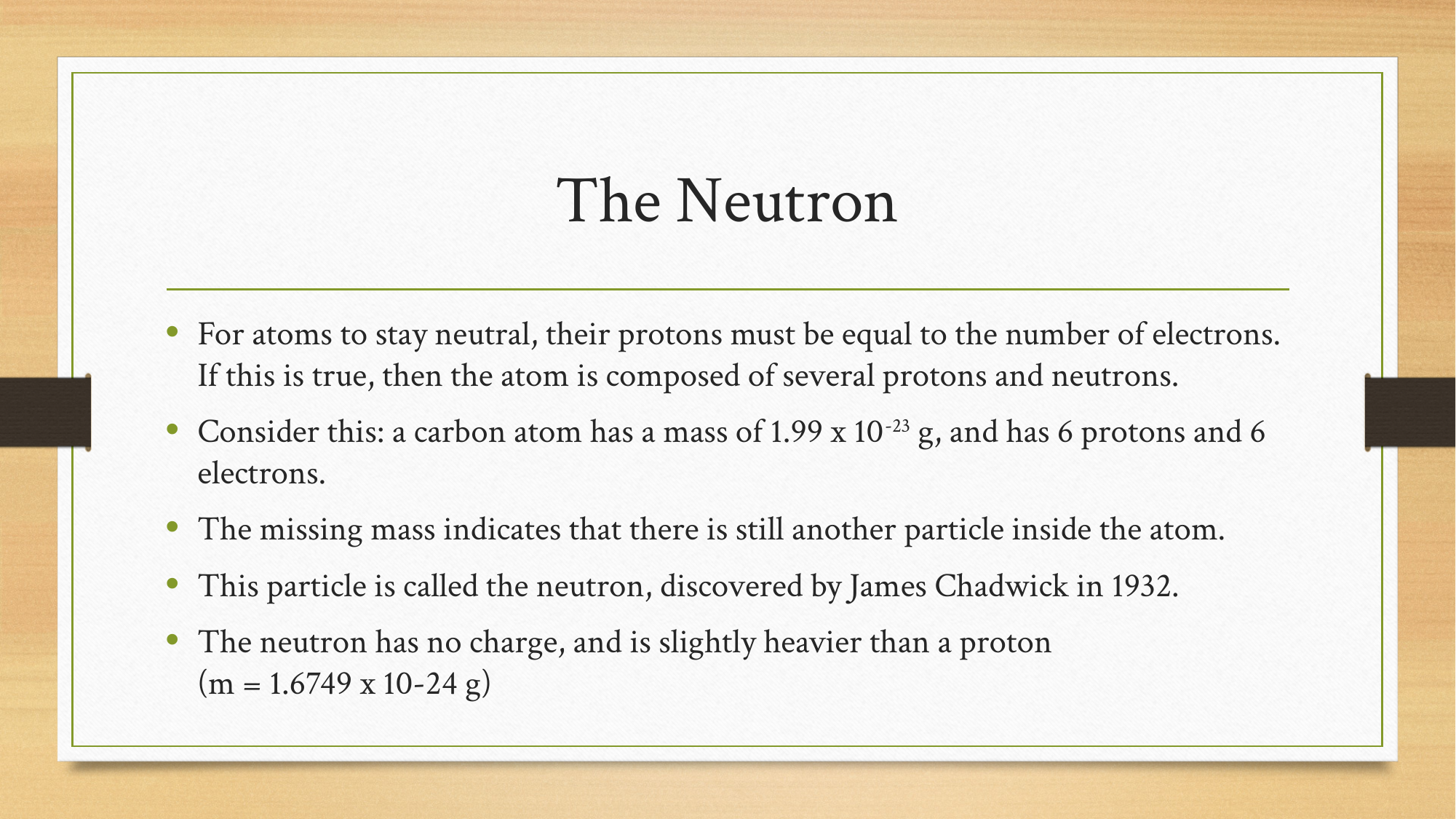

# The Neutron
For atoms to stay neutral, their protons must be equal to the number of electrons. If this is true, then the atom is composed of several protons and neutrons.
Consider this: a carbon atom has a mass of 1.99 x 10-23 g, and has 6 protons and 6 electrons.
The missing mass indicates that there is still another particle inside the atom.
This particle is called the neutron, discovered by James Chadwick in 1932.
The neutron has no charge, and is slightly heavier than a proton
(m = 1.6749 x 10-24 g)